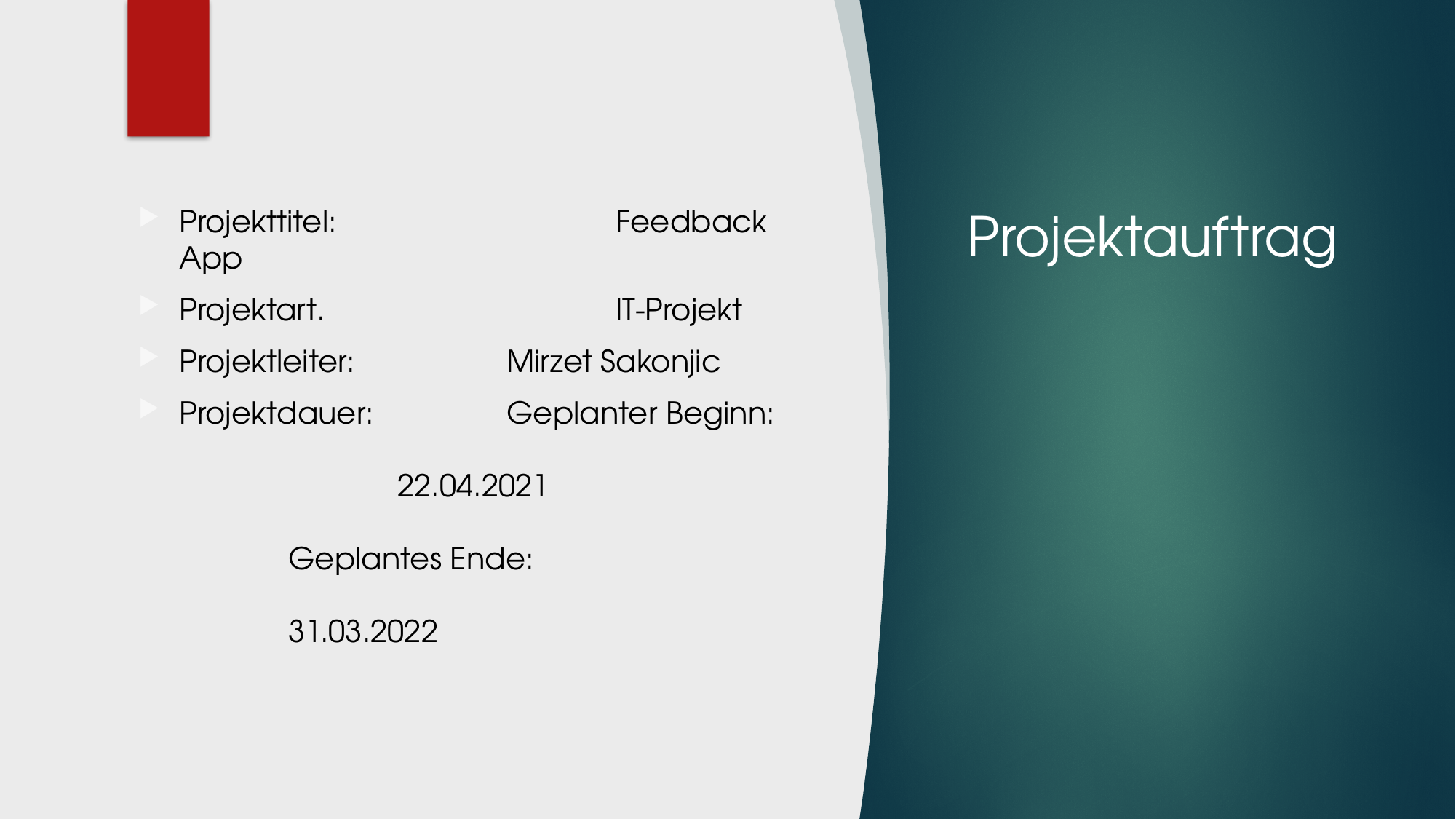

Projekttitel:			Feedback App
Projektart.			IT-Projekt
Projektleiter:		Mirzet Sakonjic
Projektdauer:		Geplanter Beginn: 							22.04.2021
						Geplantes Ende: 								31.03.2022

# Projektauftrag